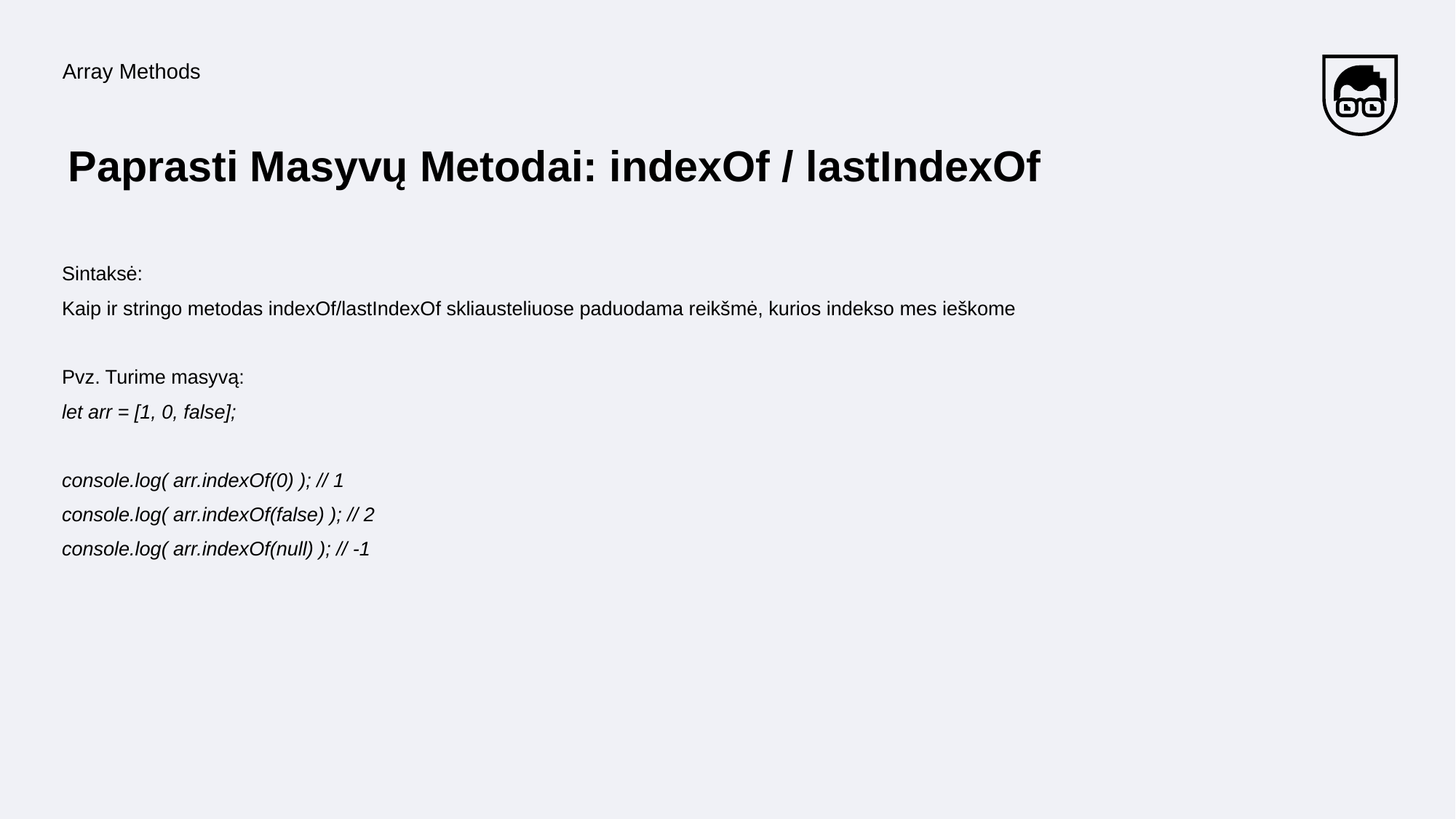

Array Methods
# Paprasti Masyvų Metodai: indexOf / lastIndexOf
Sintaksė:
Kaip ir stringo metodas indexOf/lastIndexOf skliausteliuose paduodama reikšmė, kurios indekso mes ieškome

Pvz. Turime masyvą:
let arr = [1, 0, false];

console.log( arr.indexOf(0) ); // 1
console.log( arr.indexOf(false) ); // 2
console.log( arr.indexOf(null) ); // -1